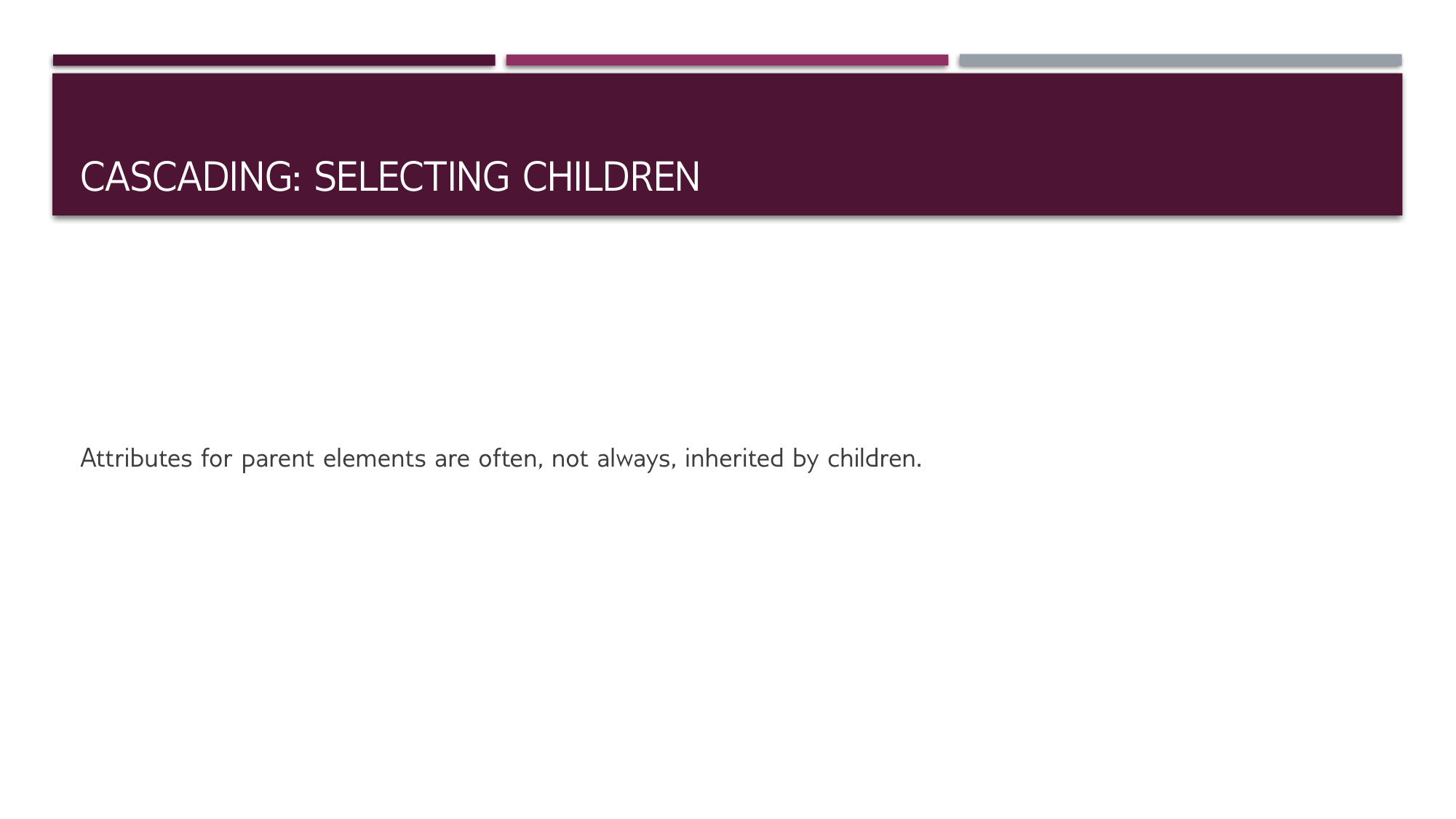

# Cascading: selecting children
Attributes for parent elements are often, not always, inherited by children.